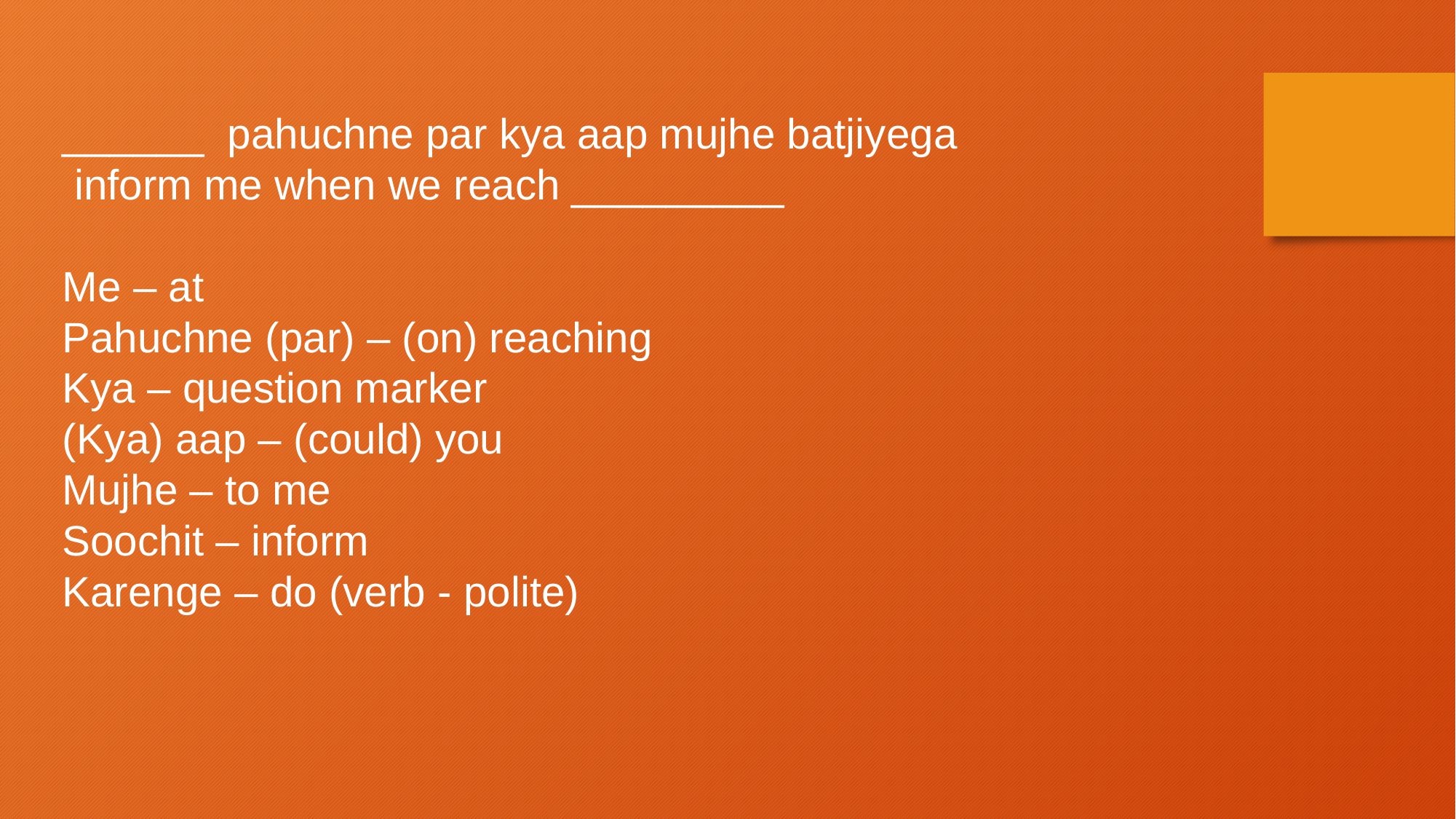

______  pahuchne par kya aap mujhe batjiyega
 inform me when we reach _________

Me – at
Pahuchne (par) – (on) reaching
Kya – question marker
(Kya) aap – (could) you
Mujhe – to me
Soochit – inform
Karenge – do (verb - polite)